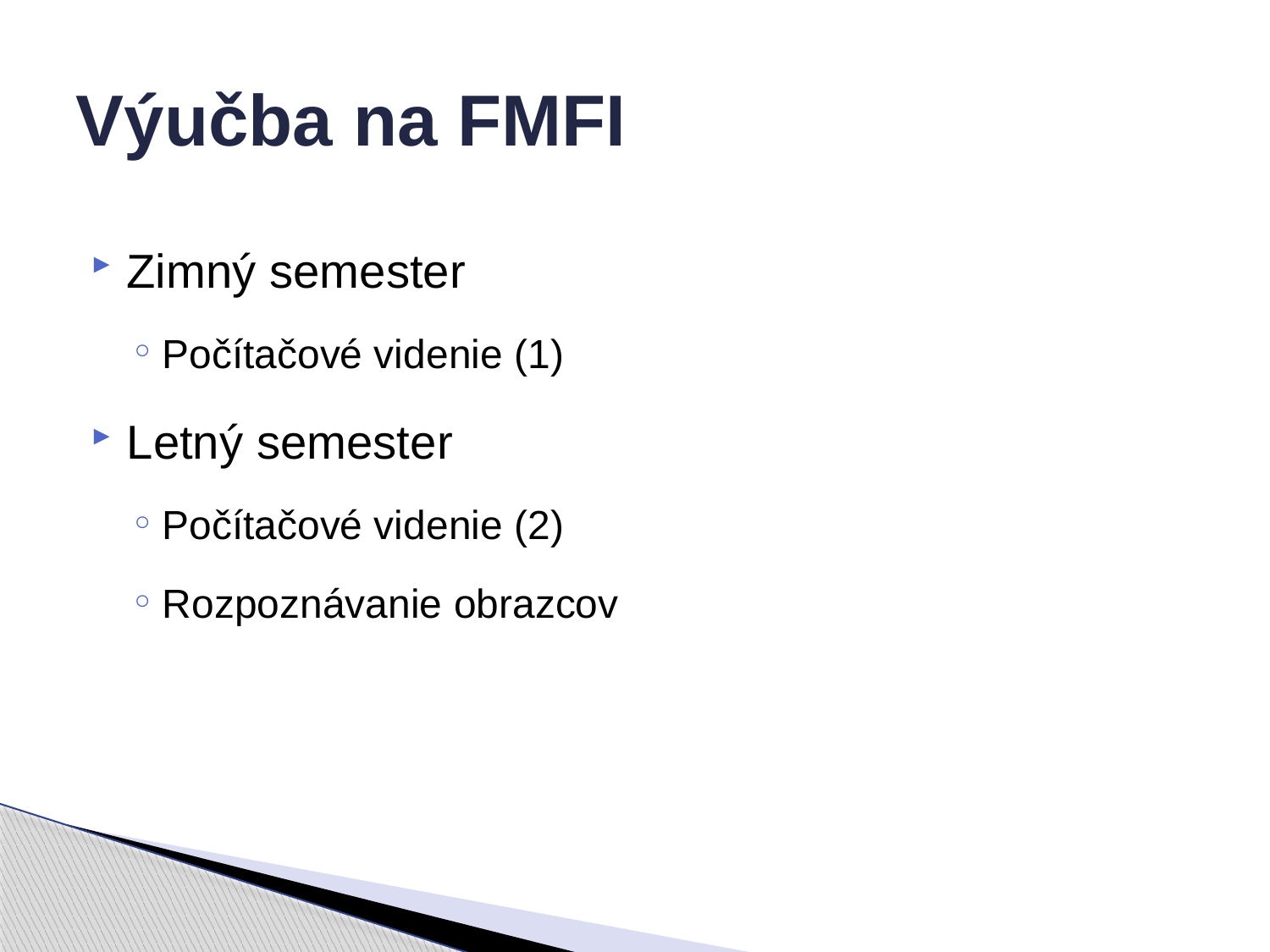

# Výučba na FMFI
Zimný semester
Počítačové videnie (1)
Letný semester
Počítačové videnie (2)
Rozpoznávanie obrazcov